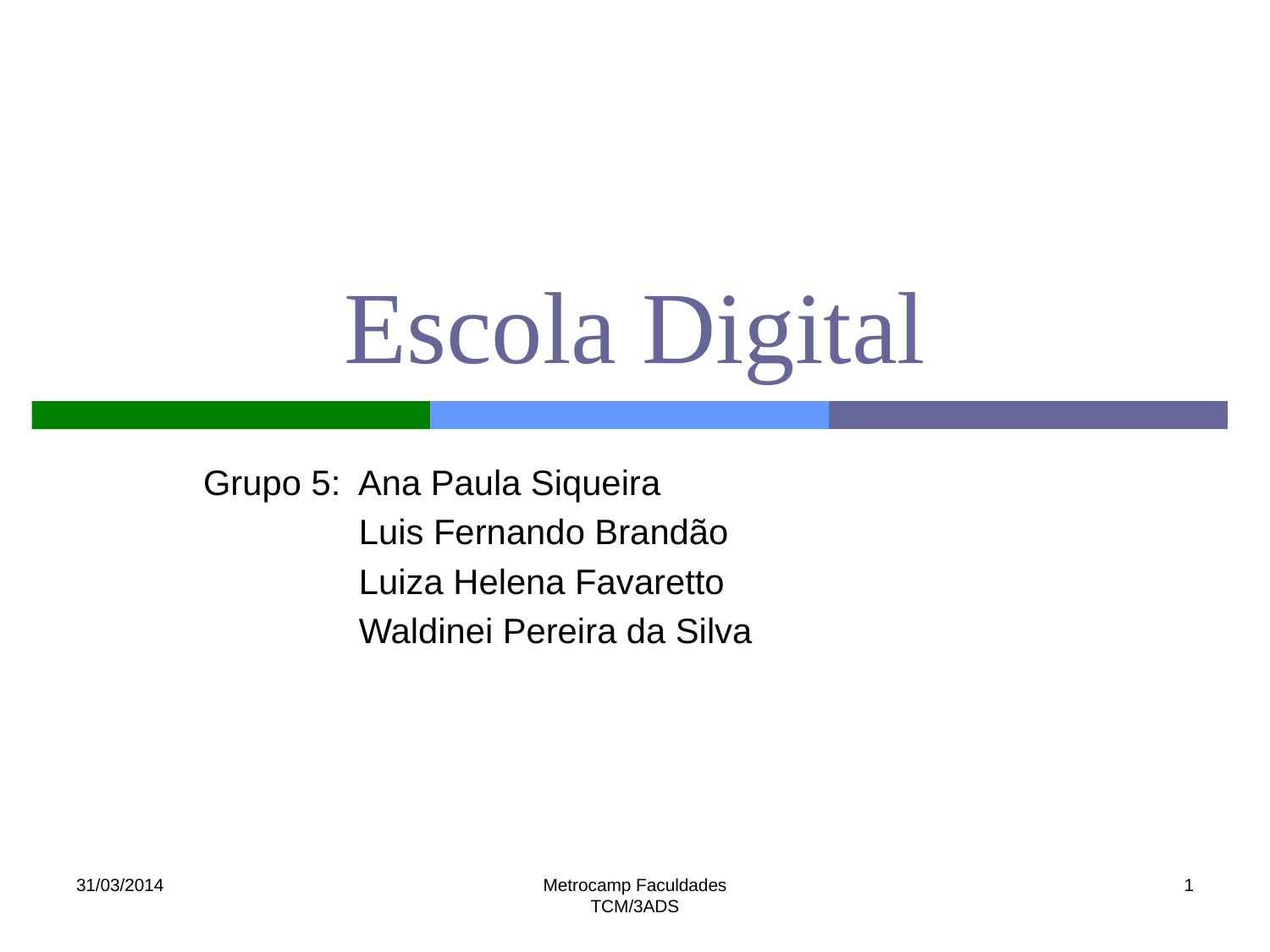

# Escola Digital
Grupo 5:  Ana Paula Siqueira
                Luis Fernando Brandão
                Luiza Helena Favaretto
                Waldinei Pereira da Silva
31/03/2014
Metrocamp Faculdades
TCM/3ADS
1